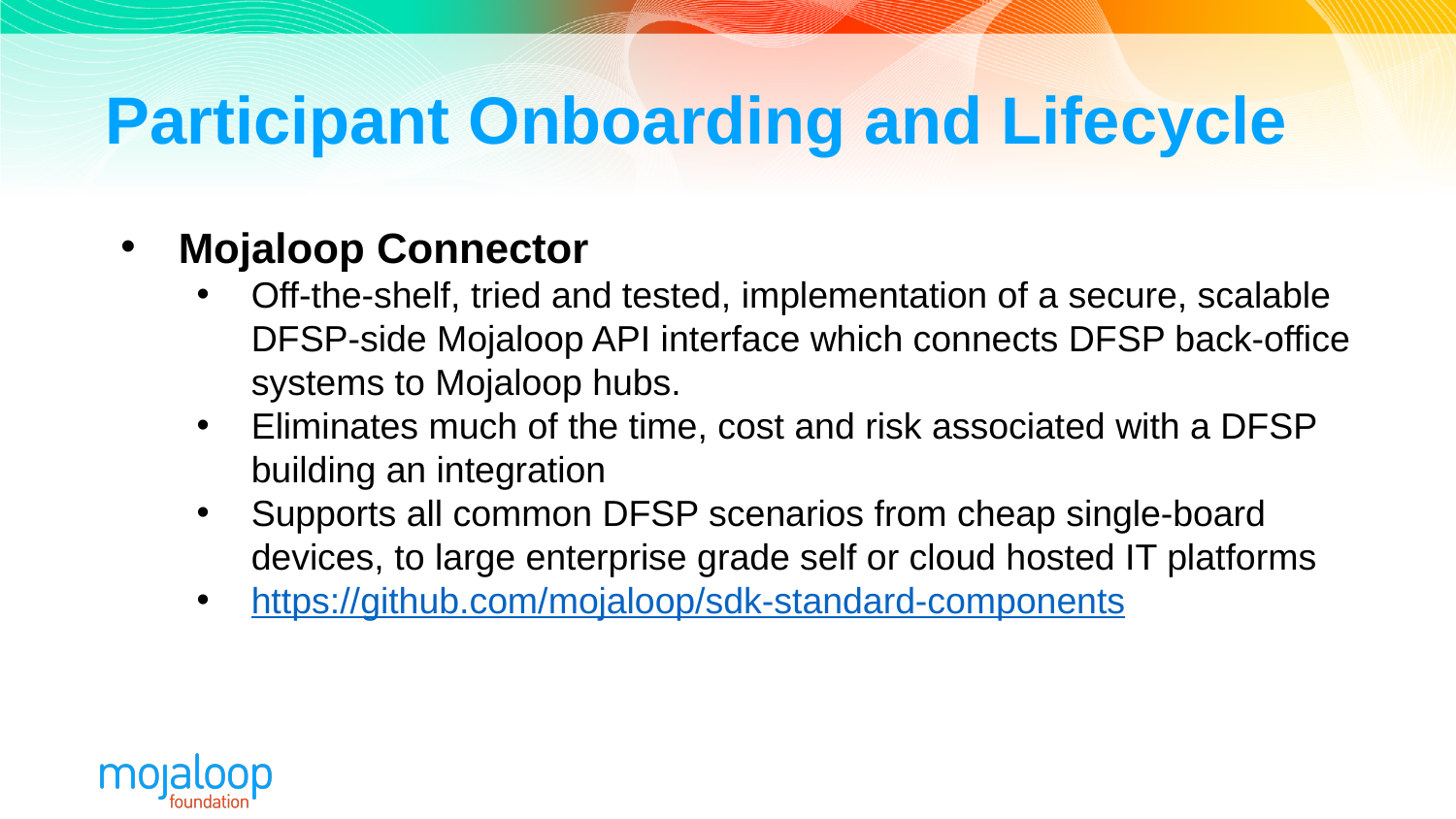

# Participant Onboarding and Lifecycle
Mojaloop Connector
Off-the-shelf, tried and tested, implementation of a secure, scalable DFSP-side Mojaloop API interface which connects DFSP back-office systems to Mojaloop hubs.
Eliminates much of the time, cost and risk associated with a DFSP building an integration
Supports all common DFSP scenarios from cheap single-board devices, to large enterprise grade self or cloud hosted IT platforms
https://github.com/mojaloop/sdk-standard-components